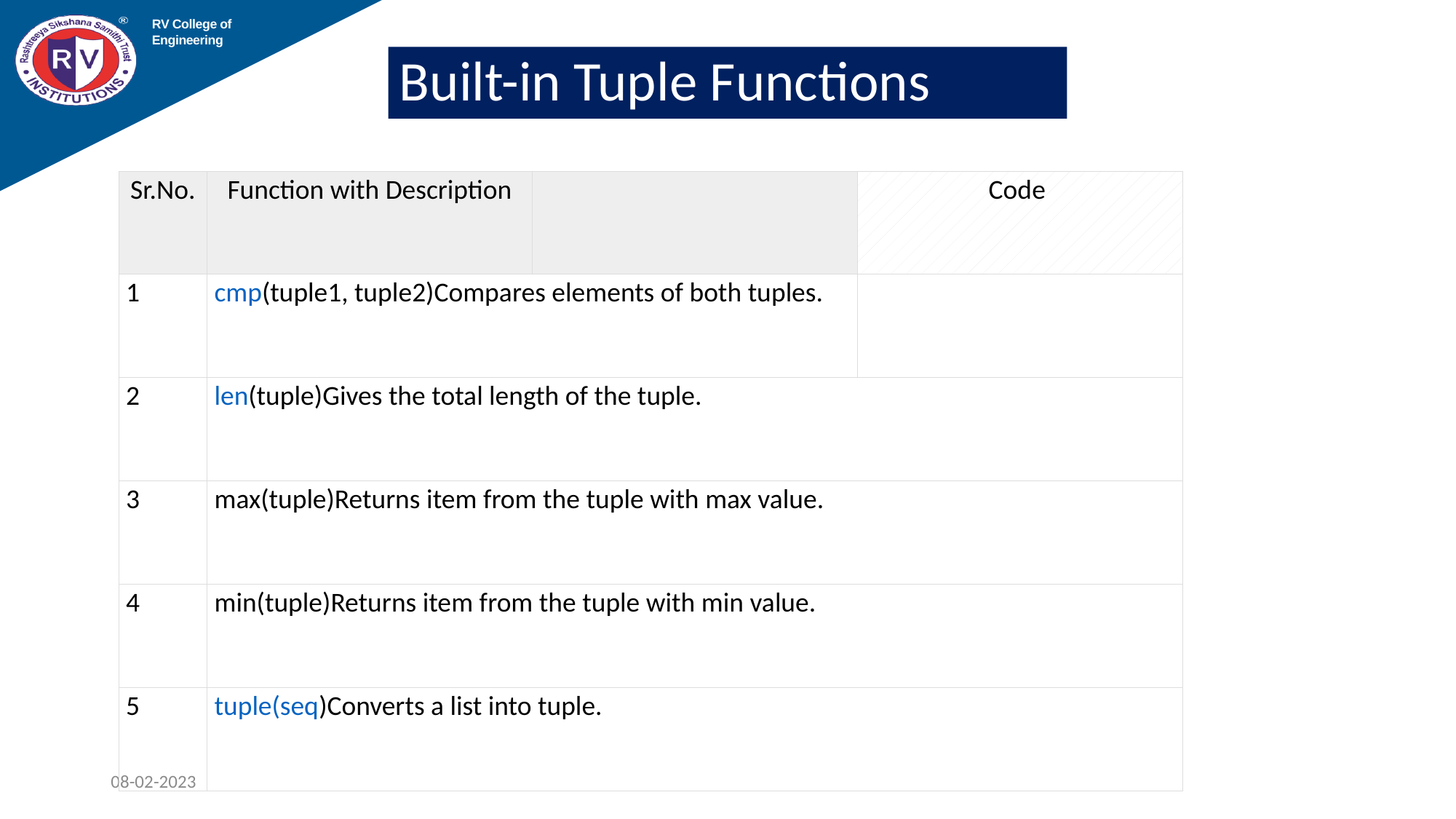

RV College of
Engineering
# Built-in Tuple Functions
| Sr.No. | Function with Description |  | Code |
| --- | --- | --- | --- |
| 1 | cmp(tuple1, tuple2)Compares elements of both tuples. |  |  |
| 2 | len(tuple)Gives the total length of the tuple. |  |  |
| 3 | max(tuple)Returns item from the tuple with max value. |  |  |
| 4 | min(tuple)Returns item from the tuple with min value. |  |  |
| 5 | tuple(seq)Converts a list into tuple. |  |  |
08-02-2023
Prof Somesh Nandi, Dept. of AIML
49